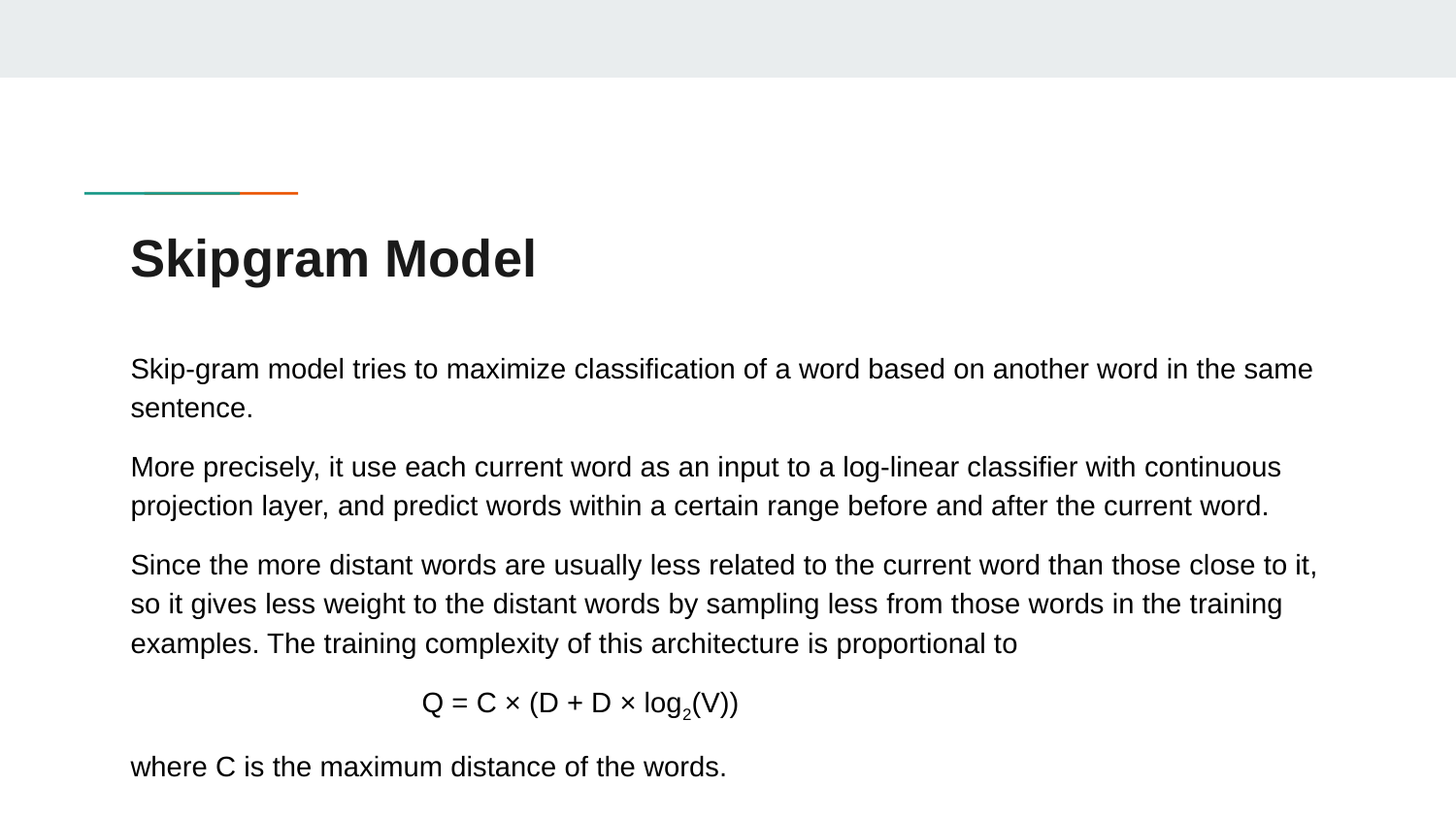

# Skipgram Model
Skip-gram model tries to maximize classification of a word based on another word in the same sentence.
More precisely, it use each current word as an input to a log-linear classifier with continuous projection layer, and predict words within a certain range before and after the current word.
Since the more distant words are usually less related to the current word than those close to it, so it gives less weight to the distant words by sampling less from those words in the training examples. The training complexity of this architecture is proportional to
Q = C × (D + D × log2(V))
where C is the maximum distance of the words.